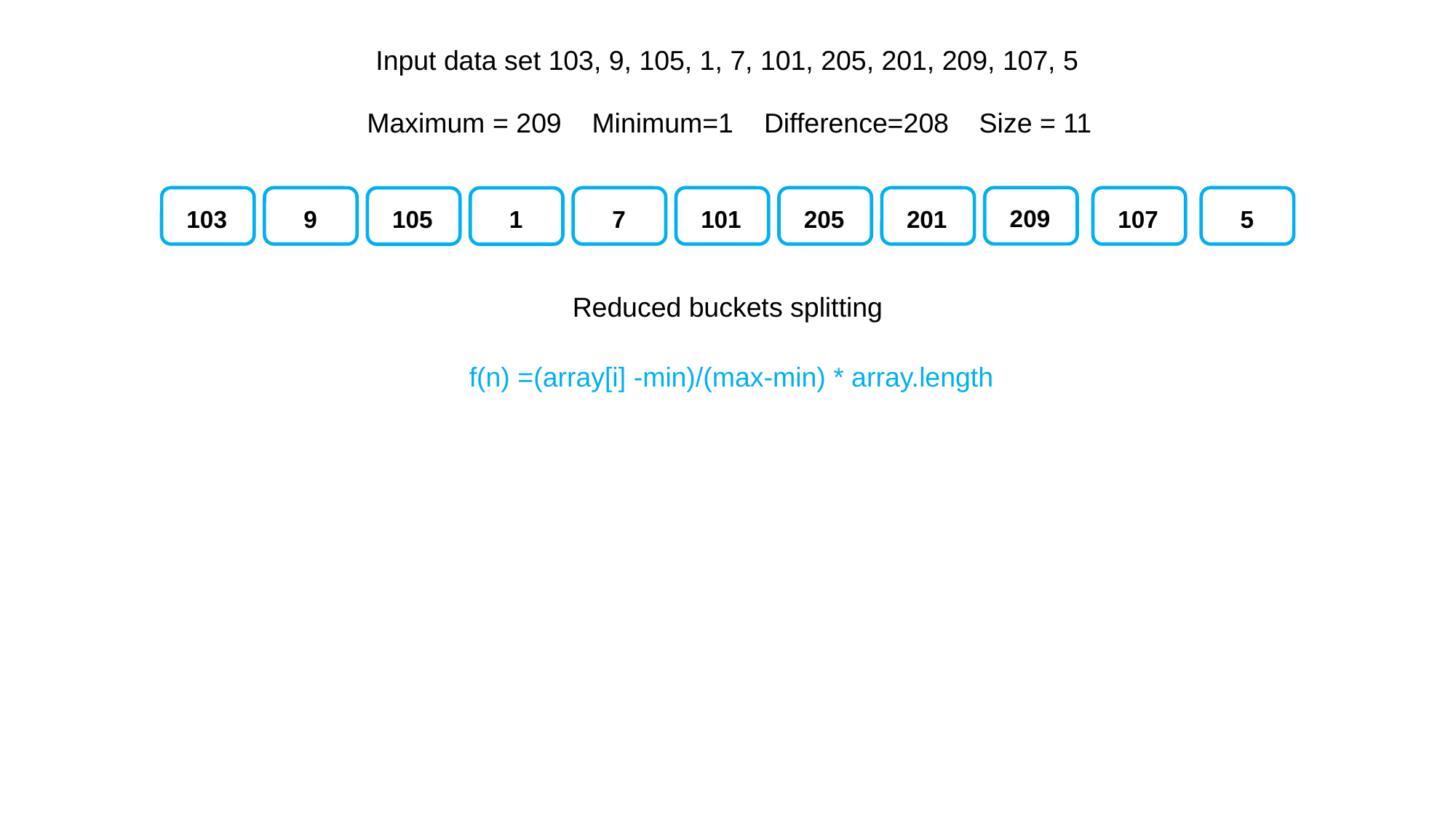

Input data set 103, 9, 105, 1, 7, 101, 205, 201, 209, 107, 5

Maximum = 209    Minimum=1    Difference=208    Size = 11

209

103

9

7

101

205

201

107

5

105

1
Reduced buckets splitting

 f(n) =(array[i] -min)/(max-min) * array.length